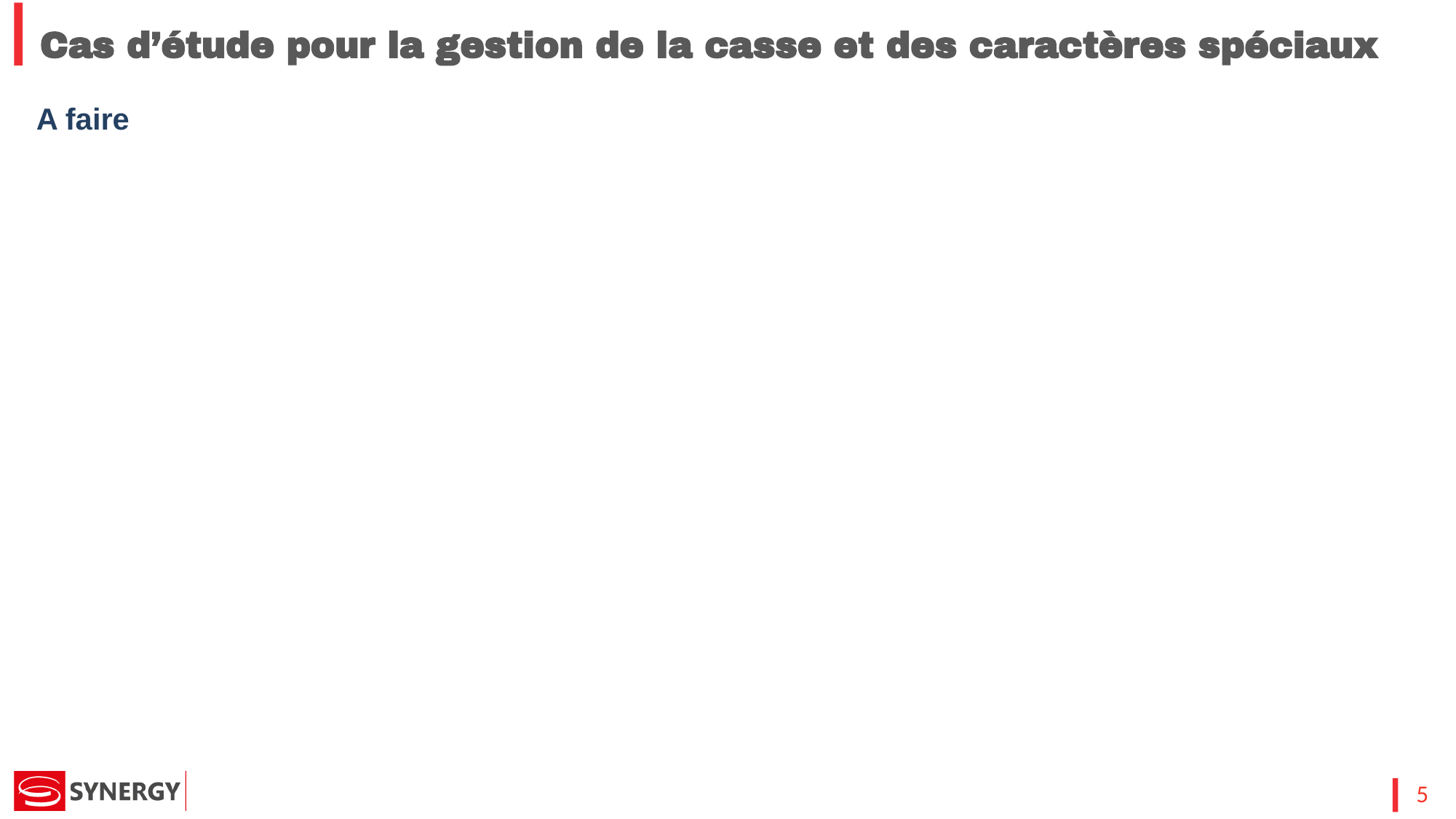

Cas d’étude pour la gestion de la casse et des caractères spéciaux

A faire